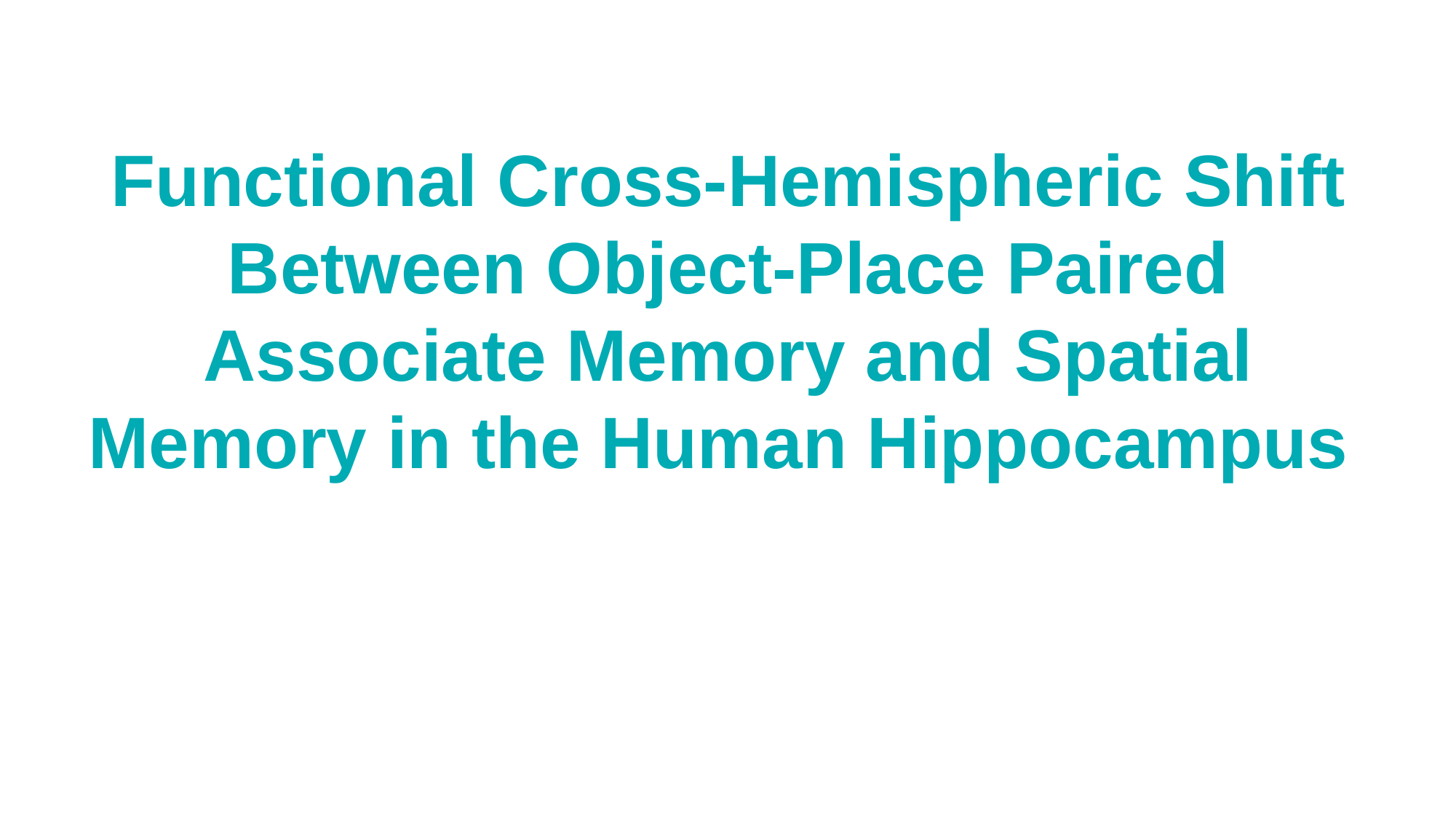

Functional Cross-Hemispheric Shift Between Object-Place Paired Associate Memory and Spatial Memory in the Human Hippocampus